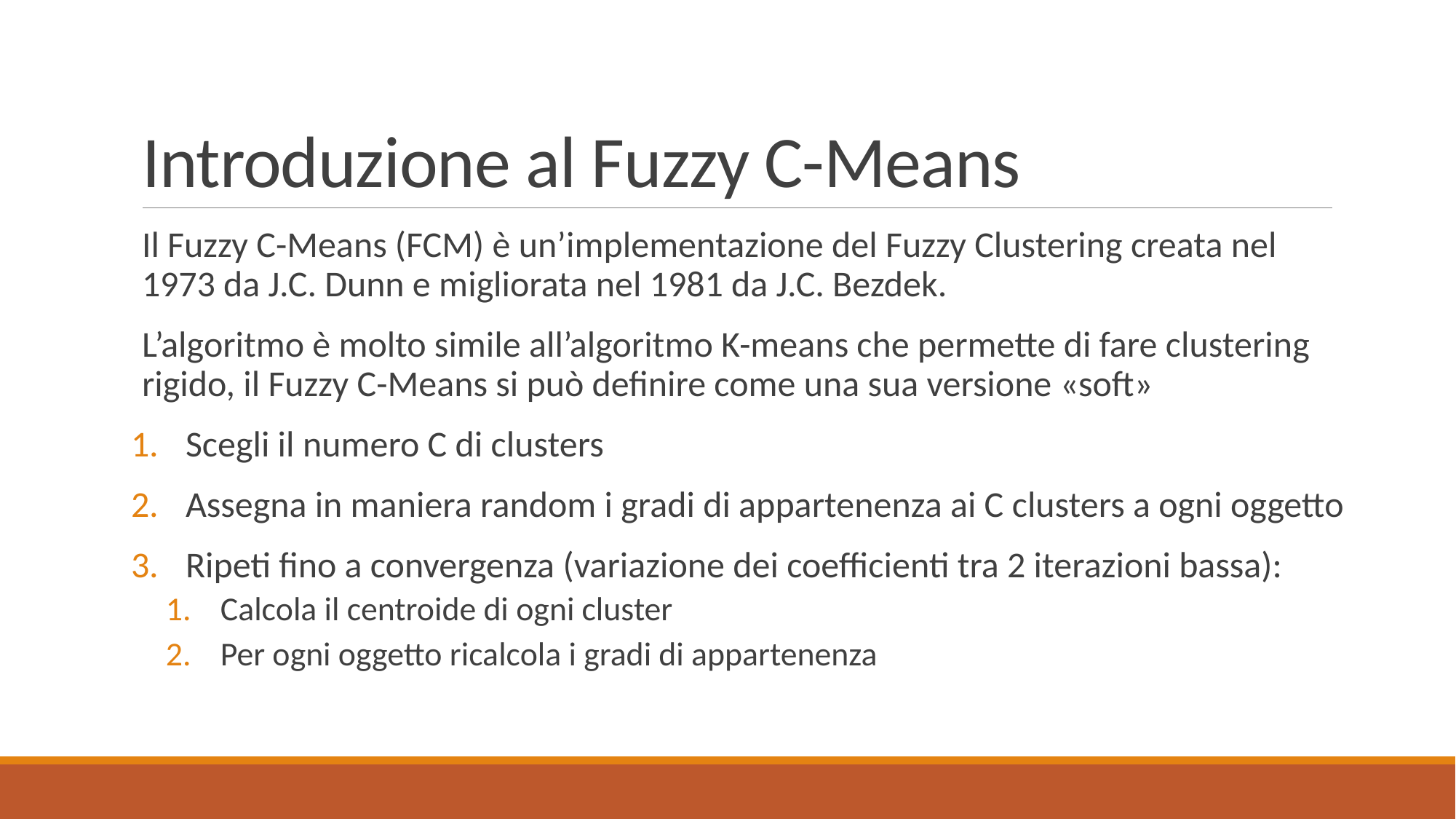

# Introduzione al Fuzzy C-Means
Il Fuzzy C-Means (FCM) è un’implementazione del Fuzzy Clustering creata nel 1973 da J.C. Dunn e migliorata nel 1981 da J.C. Bezdek.
L’algoritmo è molto simile all’algoritmo K-means che permette di fare clustering rigido, il Fuzzy C-Means si può definire come una sua versione «soft»
Scegli il numero C di clusters
Assegna in maniera random i gradi di appartenenza ai C clusters a ogni oggetto
Ripeti fino a convergenza (variazione dei coefficienti tra 2 iterazioni bassa):
Calcola il centroide di ogni cluster
Per ogni oggetto ricalcola i gradi di appartenenza